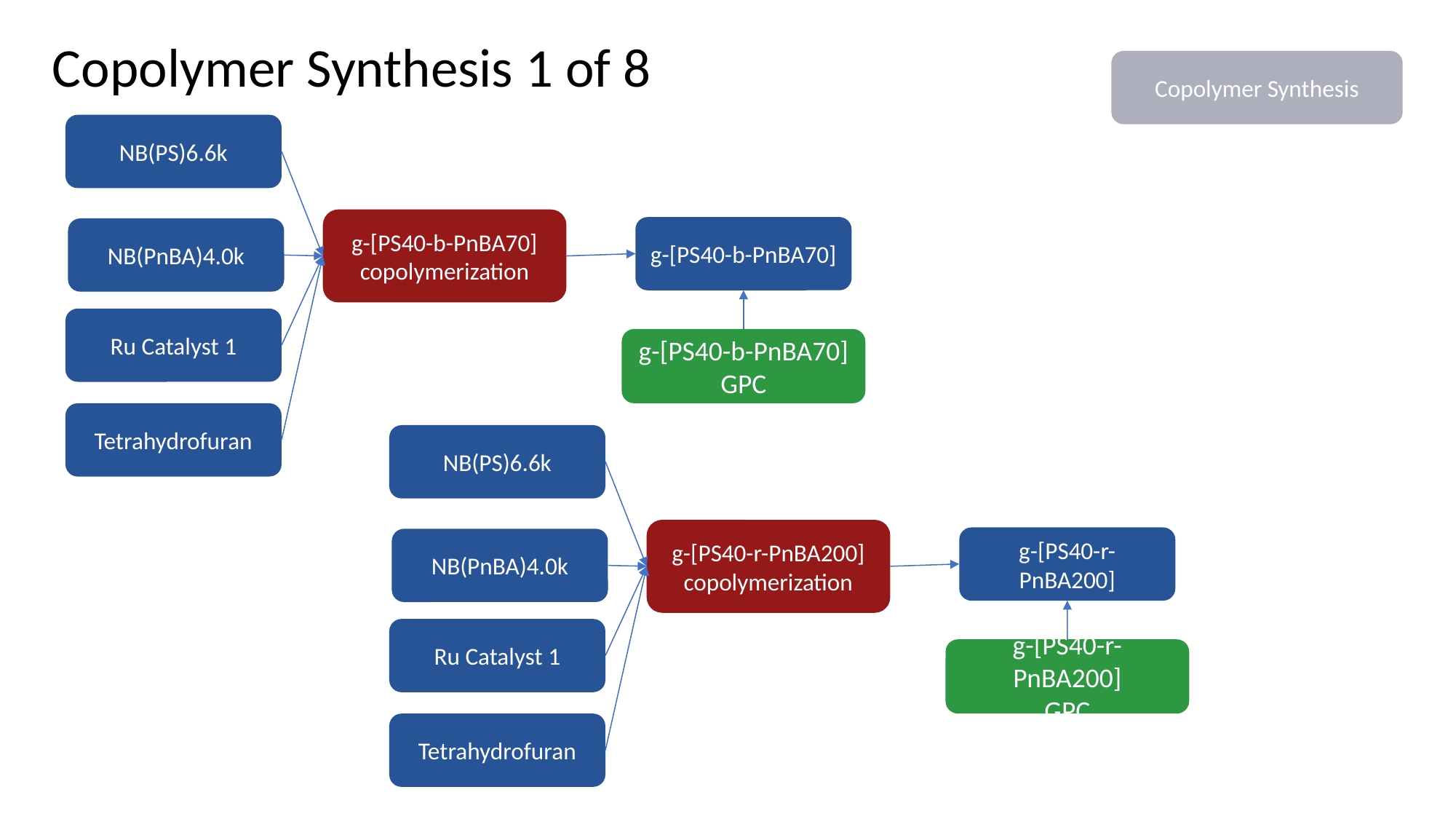

Copolymer Synthesis 1 of 8
Copolymer Synthesis
NB(PS)6.6k
g-[PS40-b-PnBA70] copolymerization
g-[PS40-b-PnBA70]
NB(PnBA)4.0k
Ru Catalyst 1
g-[PS40-b-PnBA70]
GPC
Tetrahydrofuran
NB(PS)6.6k
g-[PS40-r-PnBA200] copolymerization
g-[PS40-r-PnBA200]
NB(PnBA)4.0k
Ru Catalyst 1
g-[PS40-r-PnBA200]
GPC
Tetrahydrofuran